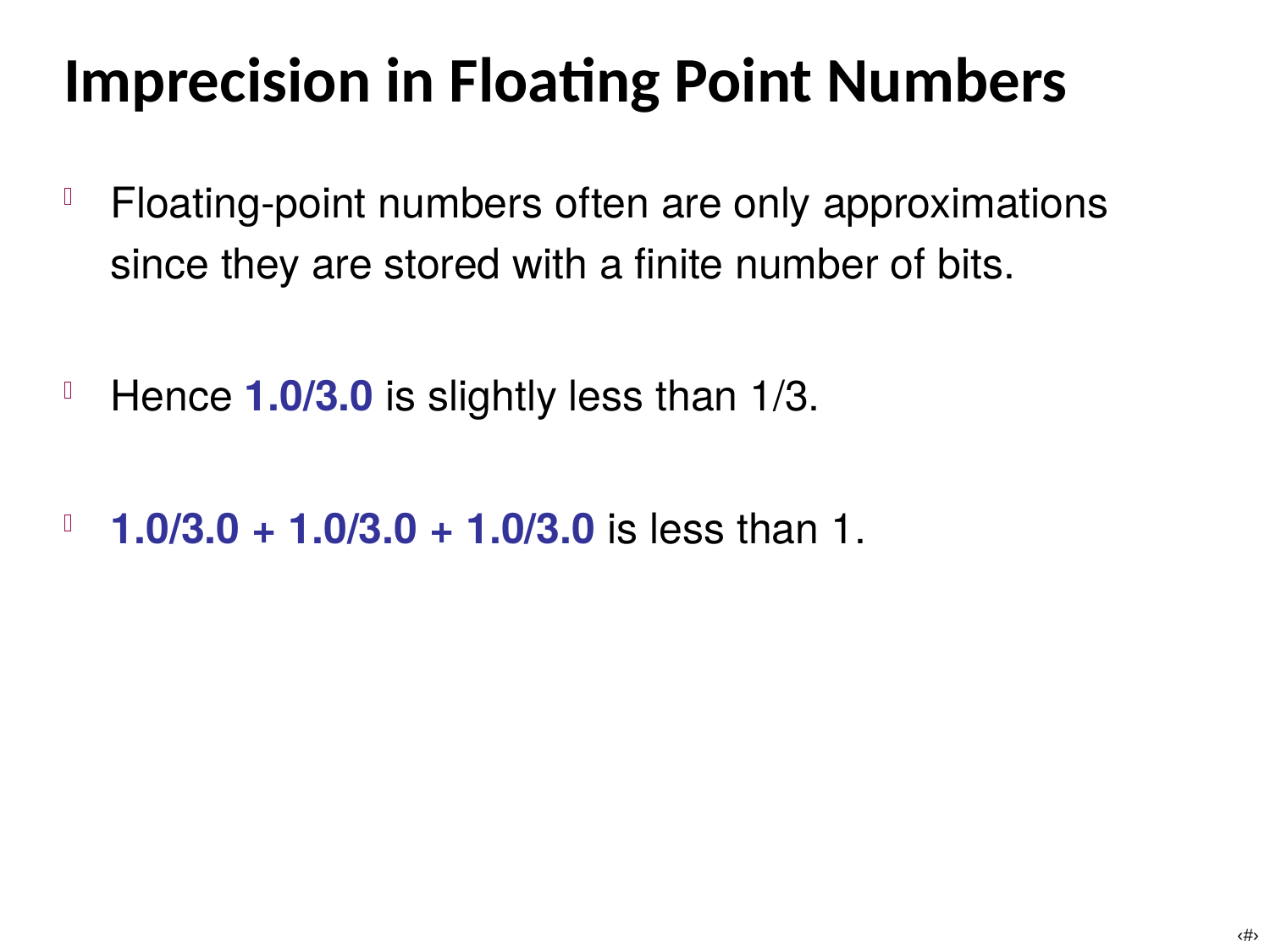

# Imprecision in Floating Point Numbers
Floating-point numbers often are only approximations since they are stored with a finite number of bits.
Hence 1.0/3.0 is slightly less than 1/3.
1.0/3.0 + 1.0/3.0 + 1.0/3.0 is less than 1.